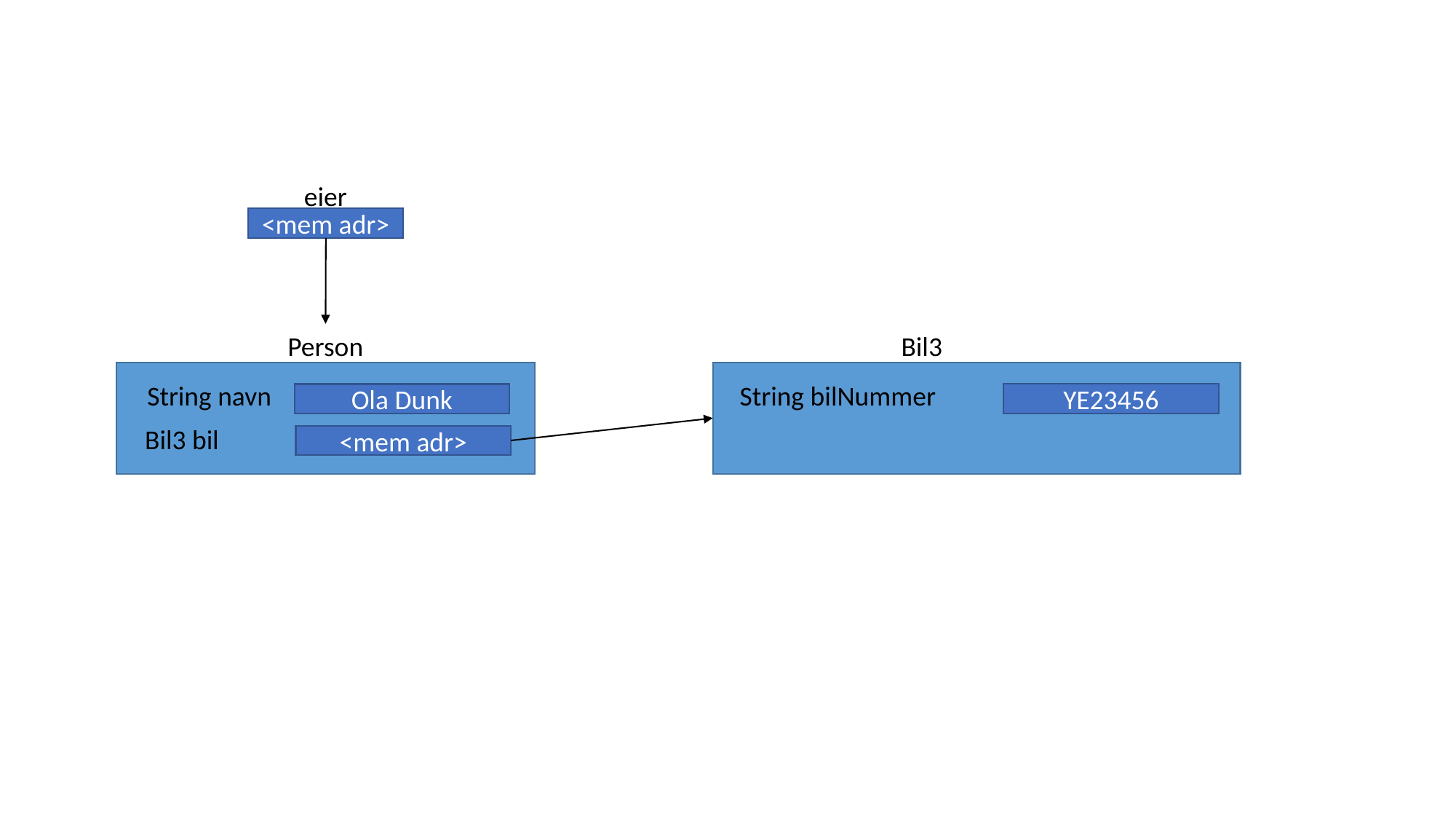

eier
<mem adr>
Person
Bil3

String navn
String bilNummer
YE23456
Ola Dunk
Bil3 bil
<mem adr>